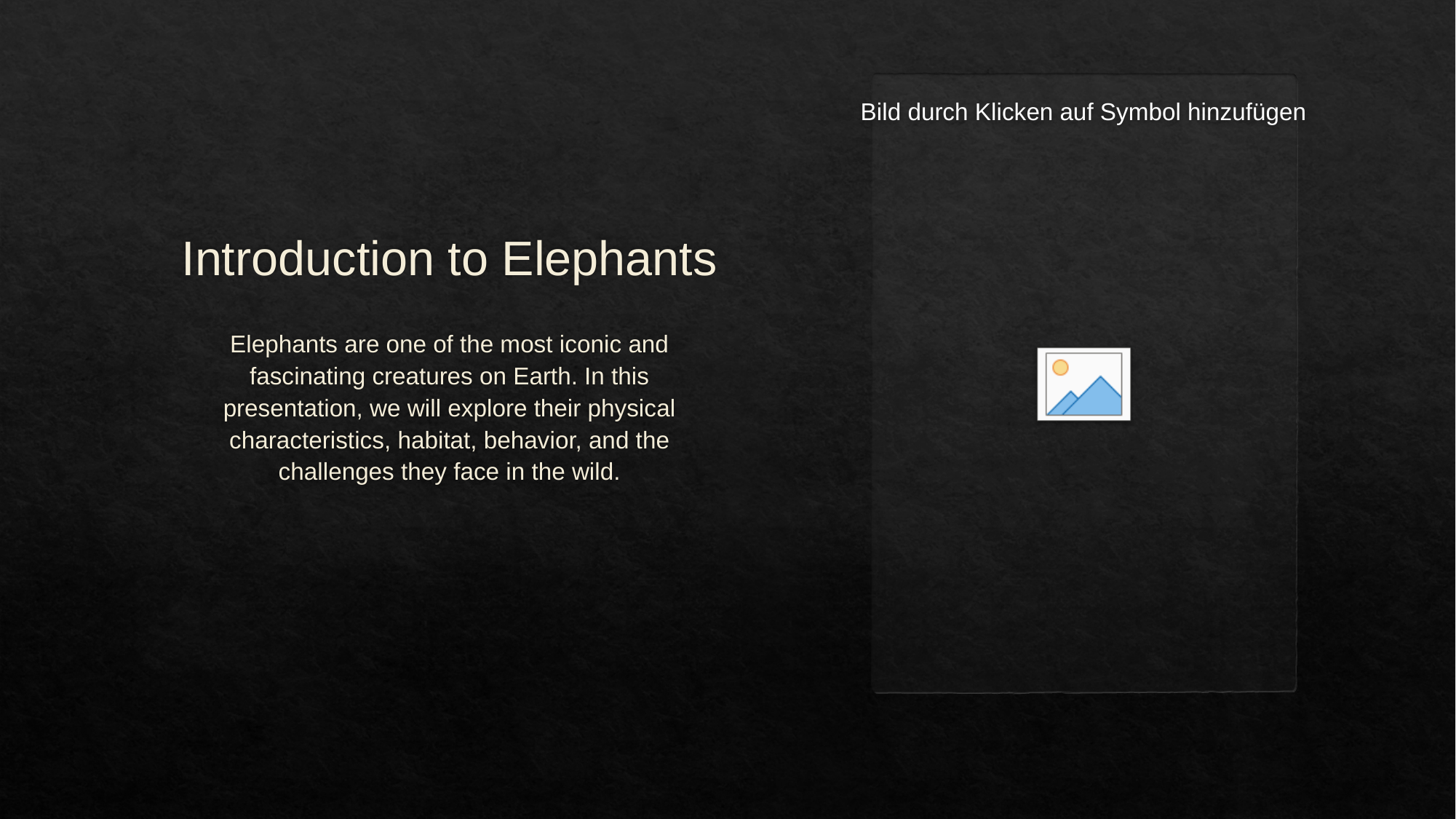

# Introduction to Elephants

Elephants are one of the most iconic and fascinating creatures on Earth. In this presentation, we will explore their physical characteristics, habitat, behavior, and the challenges they face in the wild.